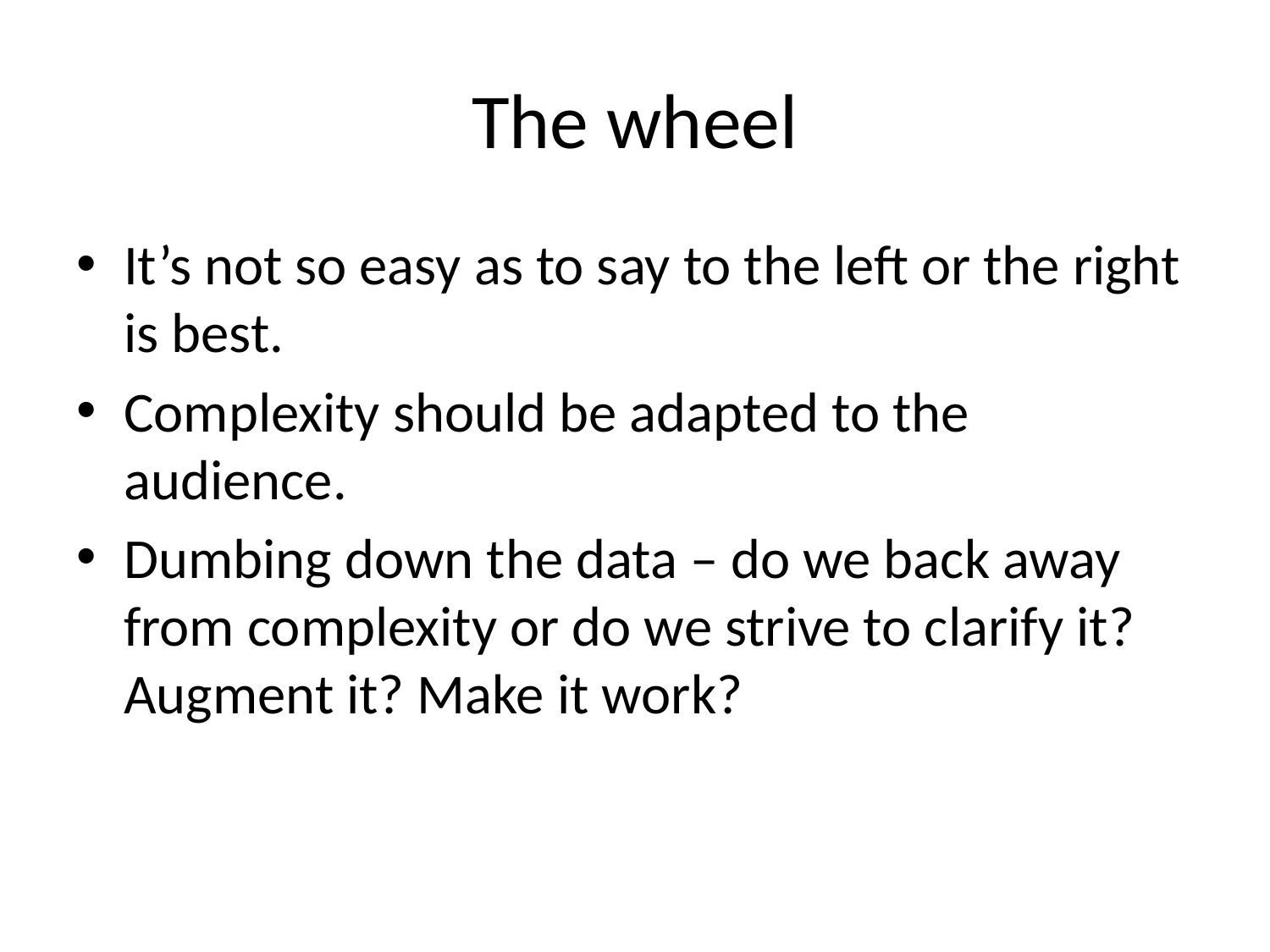

# The wheel
It’s not so easy as to say to the left or the right is best.
Complexity should be adapted to the audience.
Dumbing down the data – do we back away from complexity or do we strive to clarify it? Augment it? Make it work?